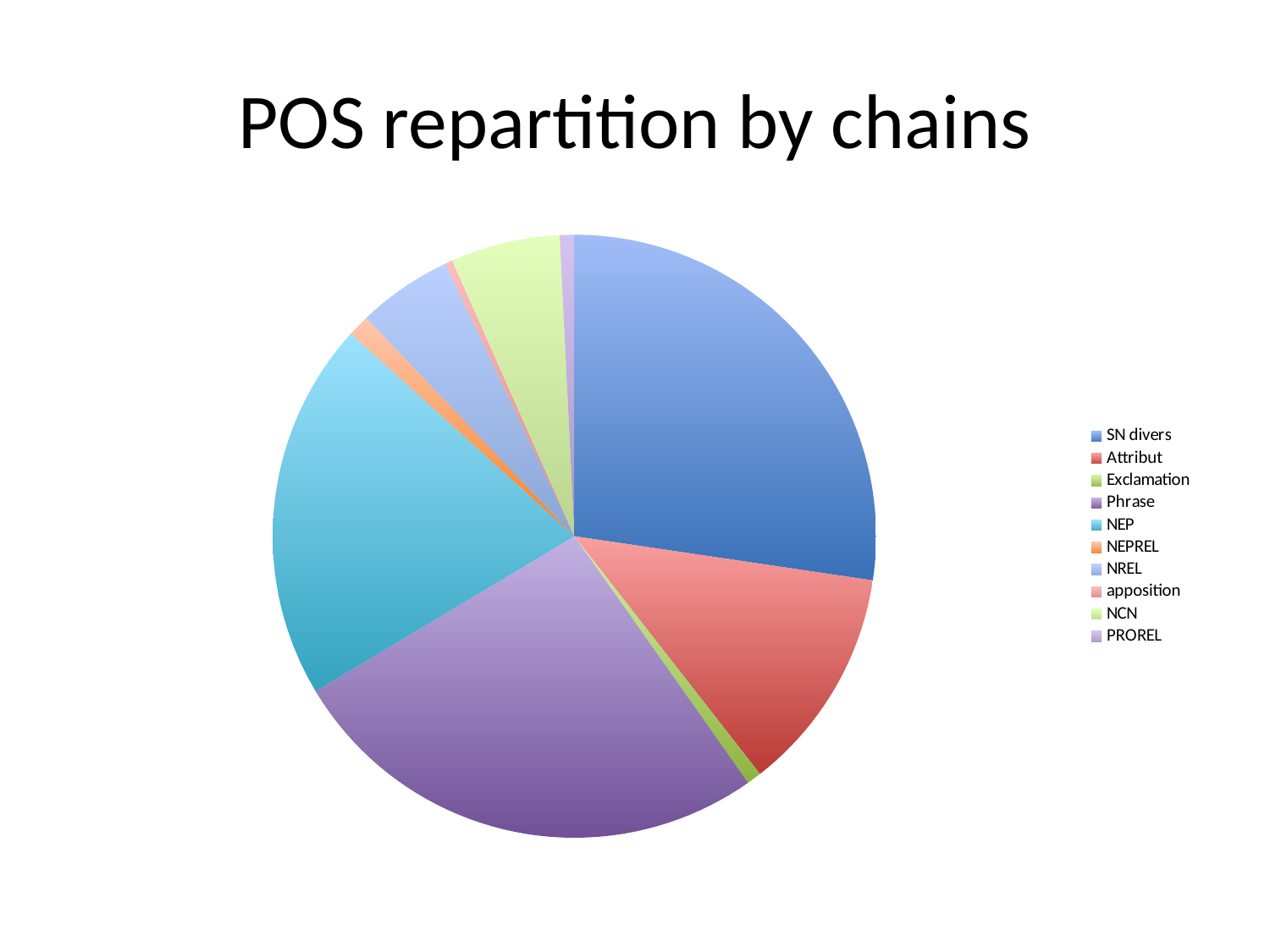

# POS repartition by chains

### Chart

| Category |  |
|---|---|
| SN divers | 70.0 |
| Attribut | 31.0 |
| Exclamation | 2.0 |
| Phrase | 67.0 |
| NEP | 52.0 |
| NEPREL | 3.0 |
| NREL | 13.0 |
| apposition | 1.0 |
| NCN | 15.0 |
| PROREL | 2.0 |